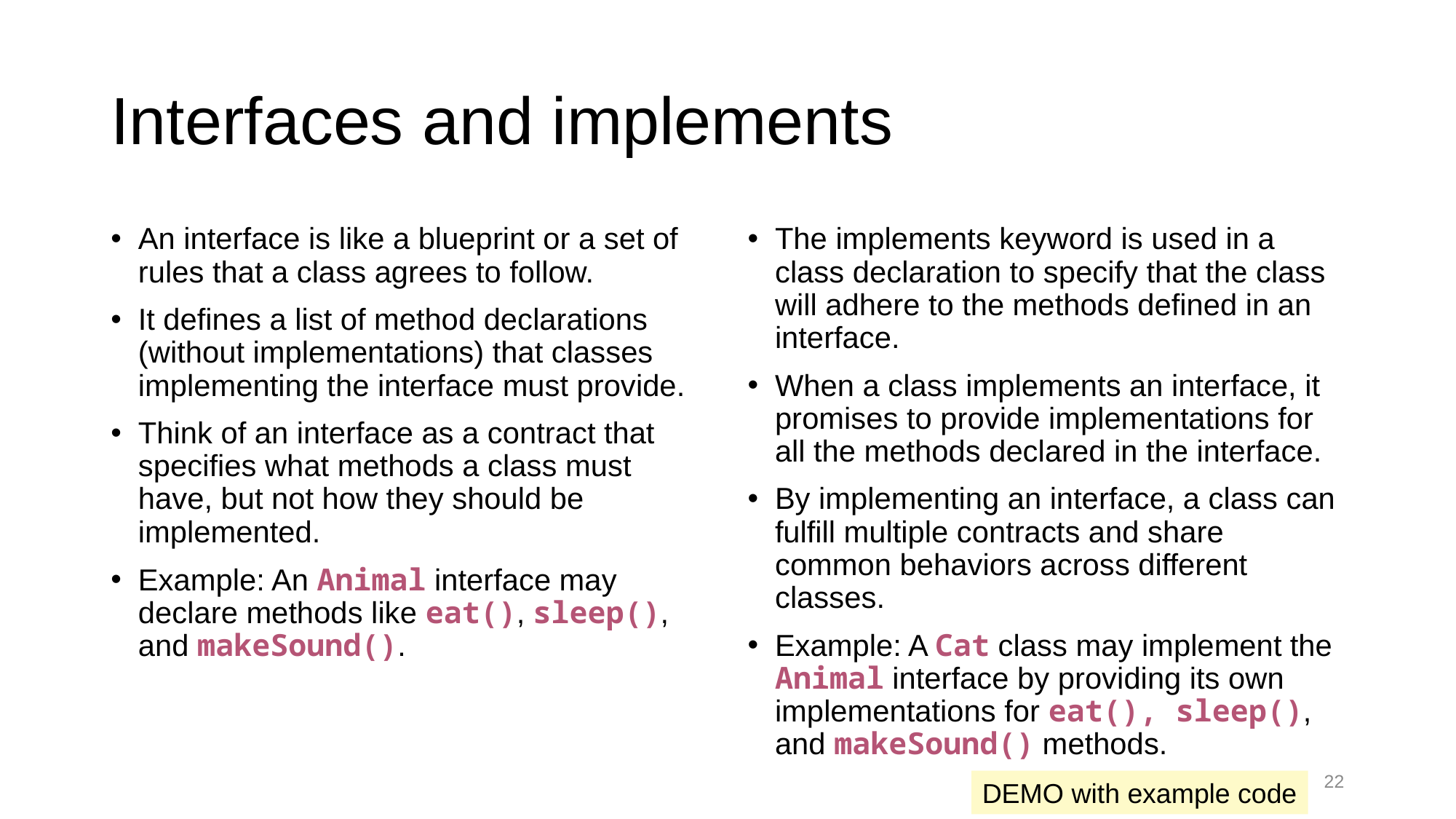

# Interfaces and implements
An interface is like a blueprint or a set of rules that a class agrees to follow.
It defines a list of method declarations (without implementations) that classes implementing the interface must provide.
Think of an interface as a contract that specifies what methods a class must have, but not how they should be implemented.
Example: An Animal interface may declare methods like eat(), sleep(), and makeSound().
The implements keyword is used in a class declaration to specify that the class will adhere to the methods defined in an interface.
When a class implements an interface, it promises to provide implementations for all the methods declared in the interface.
By implementing an interface, a class can fulfill multiple contracts and share common behaviors across different classes.
Example: A Cat class may implement the Animal interface by providing its own implementations for eat(), sleep(), and makeSound() methods.
22
DEMO with example code